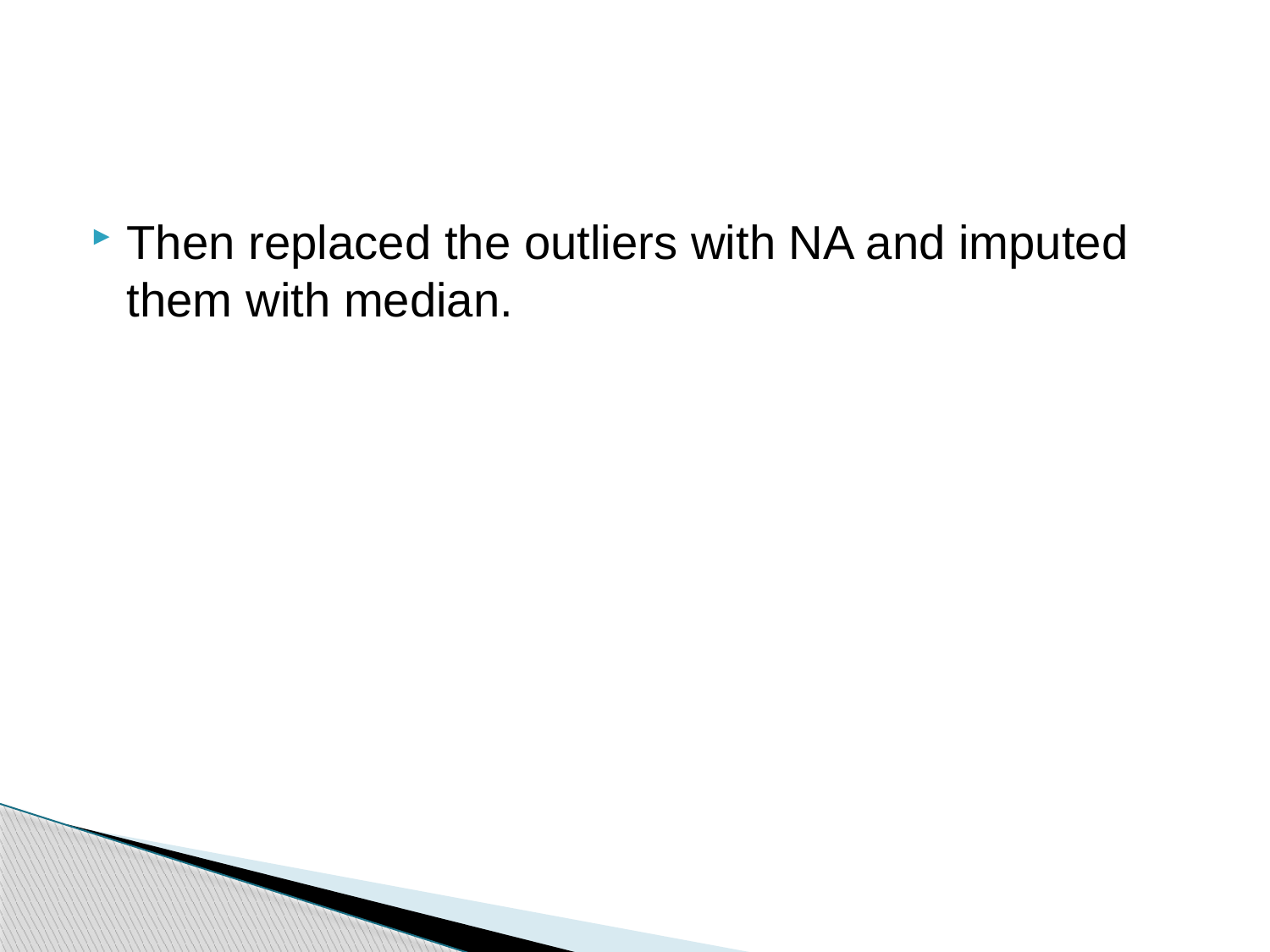

#
Then replaced the outliers with NA and imputed them with median.